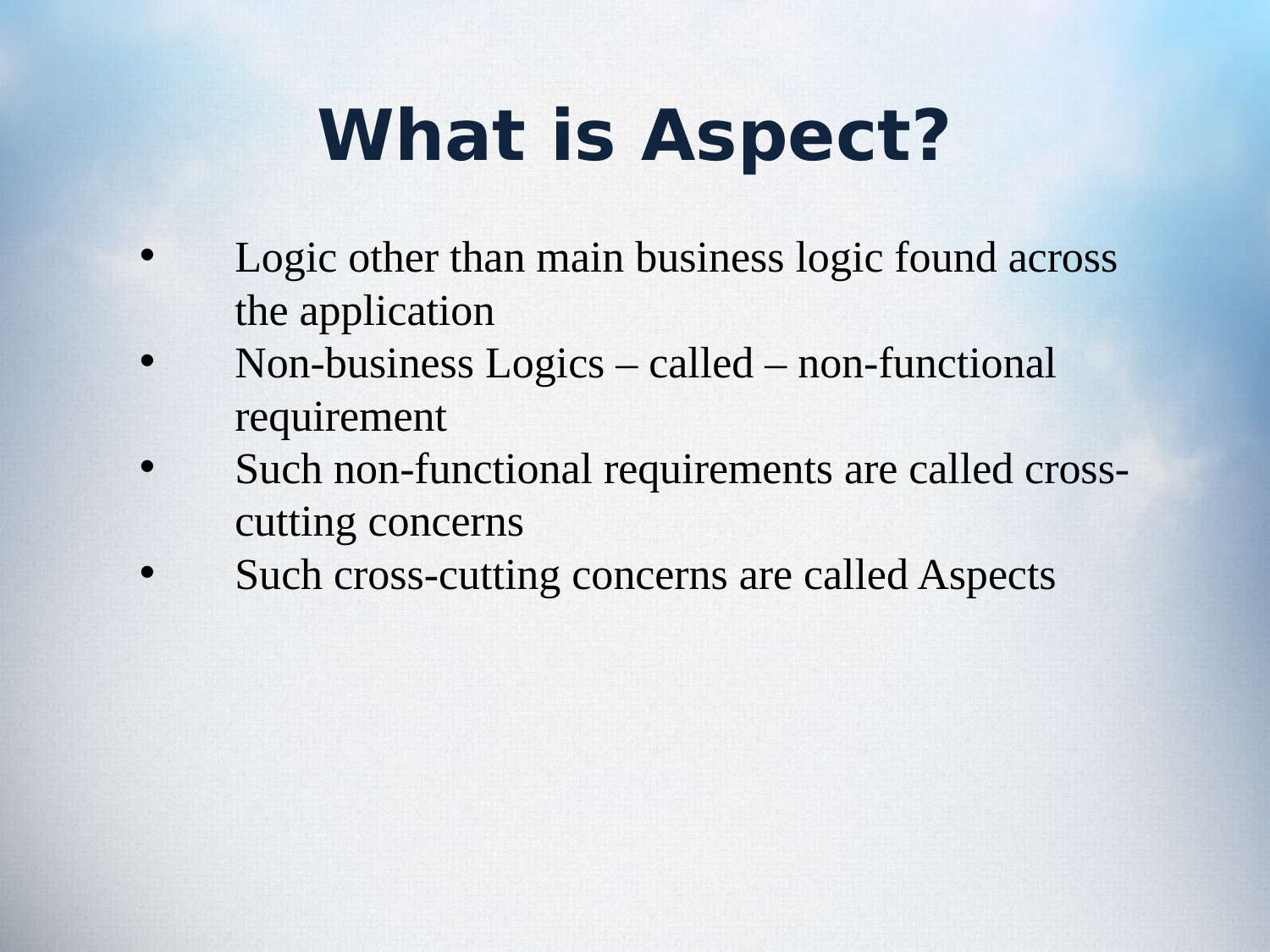

# What is Aspect?
Logic other than main business logic found across the application
Non-business Logics – called – non-functional requirement
Such non-functional requirements are called cross-cutting concerns
Such cross-cutting concerns are called Aspects